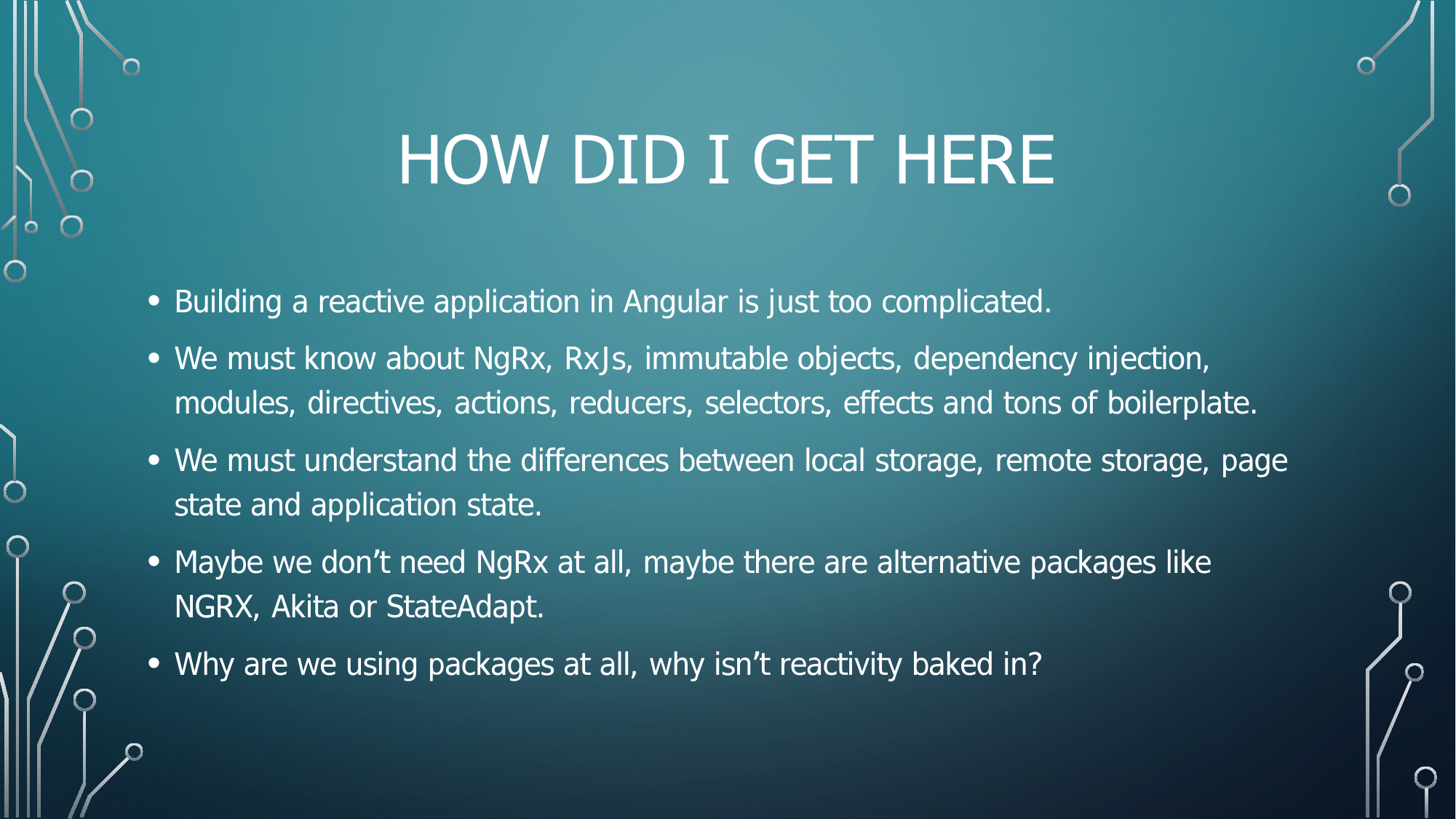

# How did I get here
Building a reactive application in Angular is just too complicated.
We must know about NgRx, RxJs, immutable objects, dependency injection, modules, directives, actions, reducers, selectors, effects and tons of boilerplate.
We must understand the differences between local storage, remote storage, page state and application state.
Maybe we don’t need NgRx at all, maybe there are alternative packages like NGRX, Akita or StateAdapt.
Why are we using packages at all, why isn’t reactivity baked in?